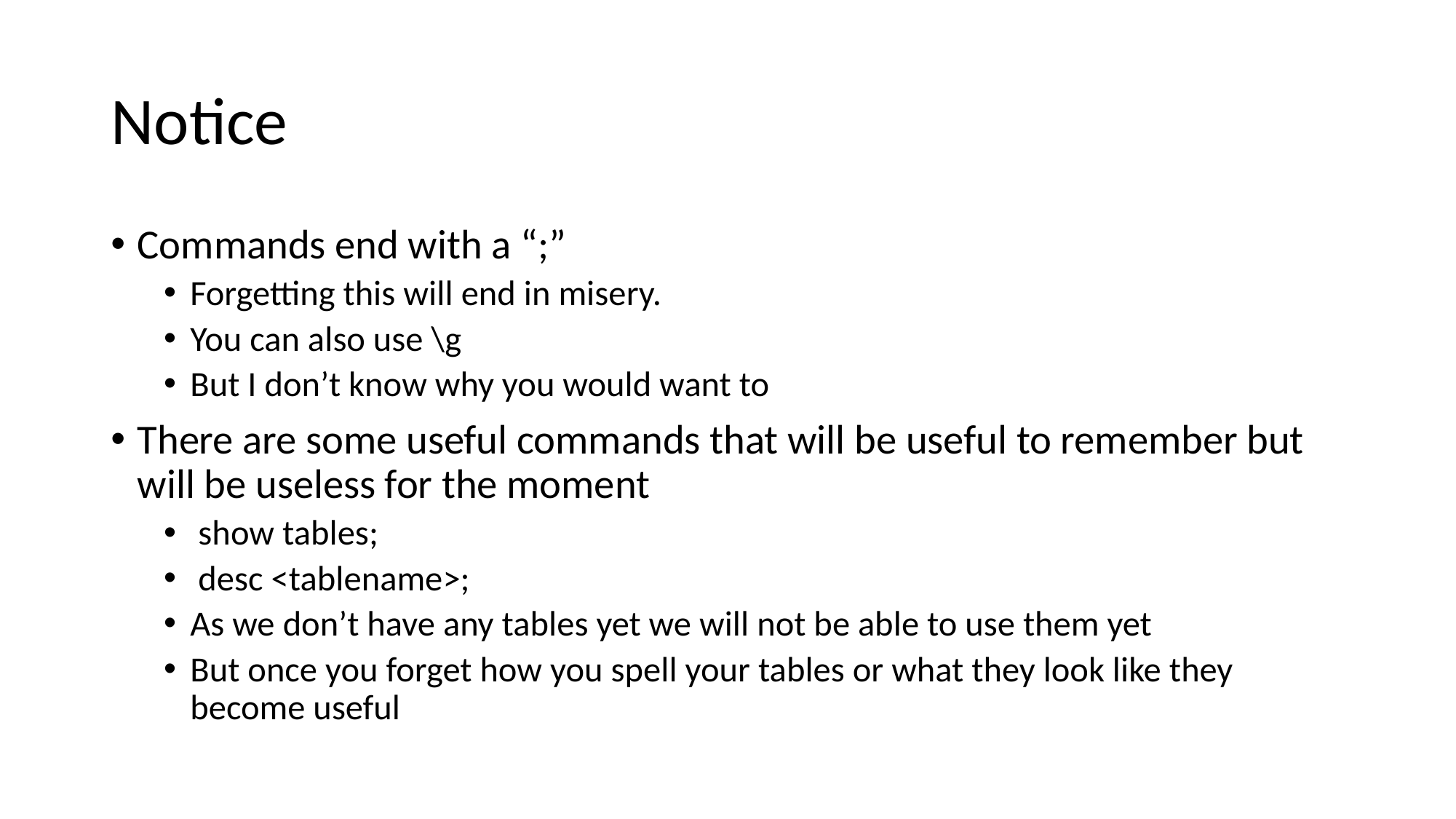

# Notice
Commands end with a “;”
Forgetting this will end in misery.
You can also use \g
But I don’t know why you would want to
There are some useful commands that will be useful to remember but will be useless for the moment
 show tables;
 desc <tablename>;
As we don’t have any tables yet we will not be able to use them yet
But once you forget how you spell your tables or what they look like they become useful